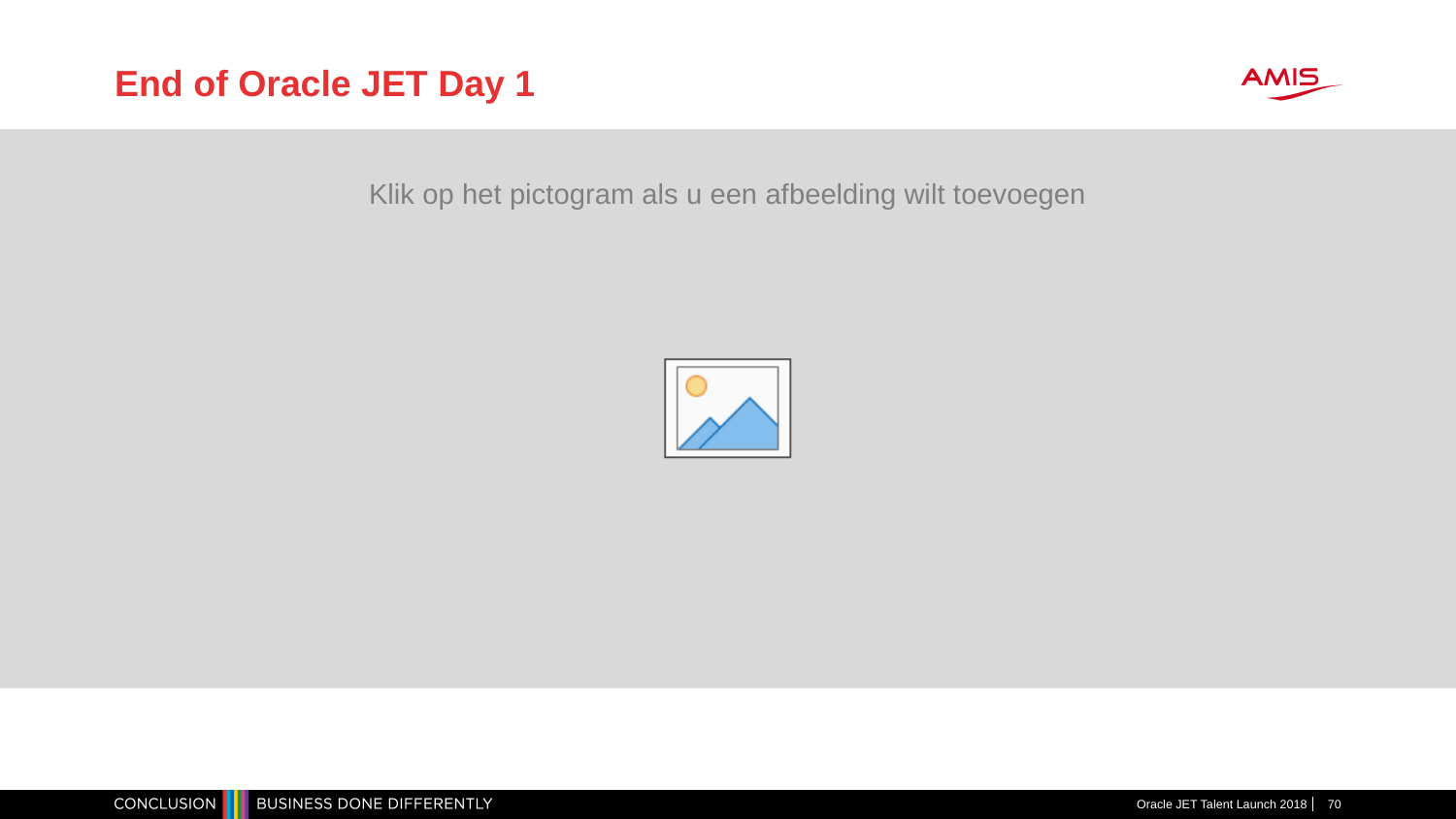

# End of Oracle JET Day 1

Oracle JET Talent Launch 2018
70